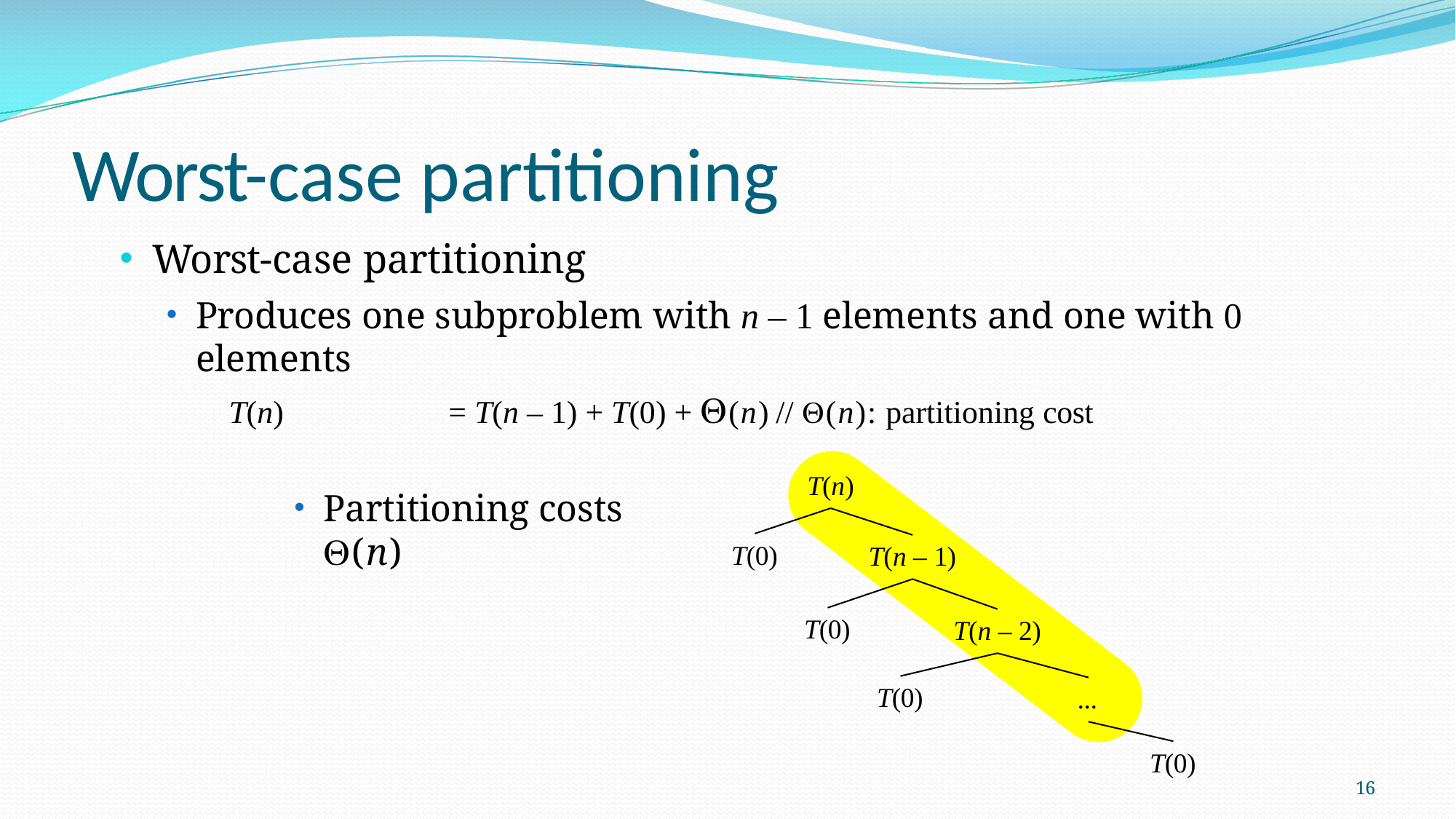

# Worst-case partitioning
Worst-case partitioning
Produces one subproblem with n – 1 elements and one with 0 elements
T(n)	= T(n – 1) + T(0) + Θ(n)	// Θ(n): partitioning cost

T(n)
Partitioning costs Θ(n)

T(0)
T(n – 1)

T(0)
T(n – 2)

T(0)
...
T(0)
16